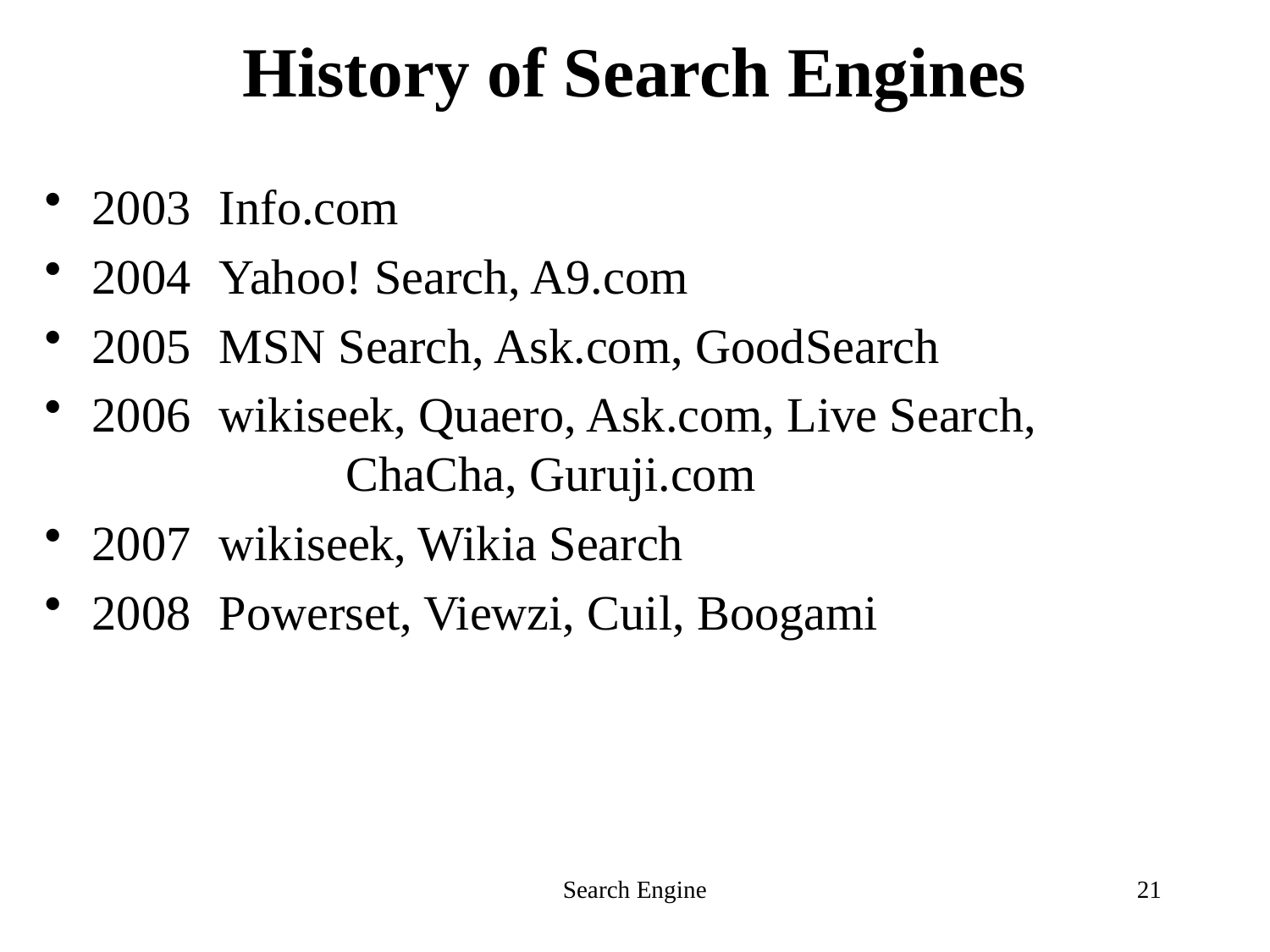

# History of Search Engines
2003	Info.com
2004	Yahoo! Search, A9.com
2005	MSN Search, Ask.com, GoodSearch
2006	wikiseek, Quaero, Ask.com, Live Search, 			ChaCha, Guruji.com
2007	wikiseek, Wikia Search
2008	Powerset, Viewzi, Cuil, Boogami
Search Engine
21